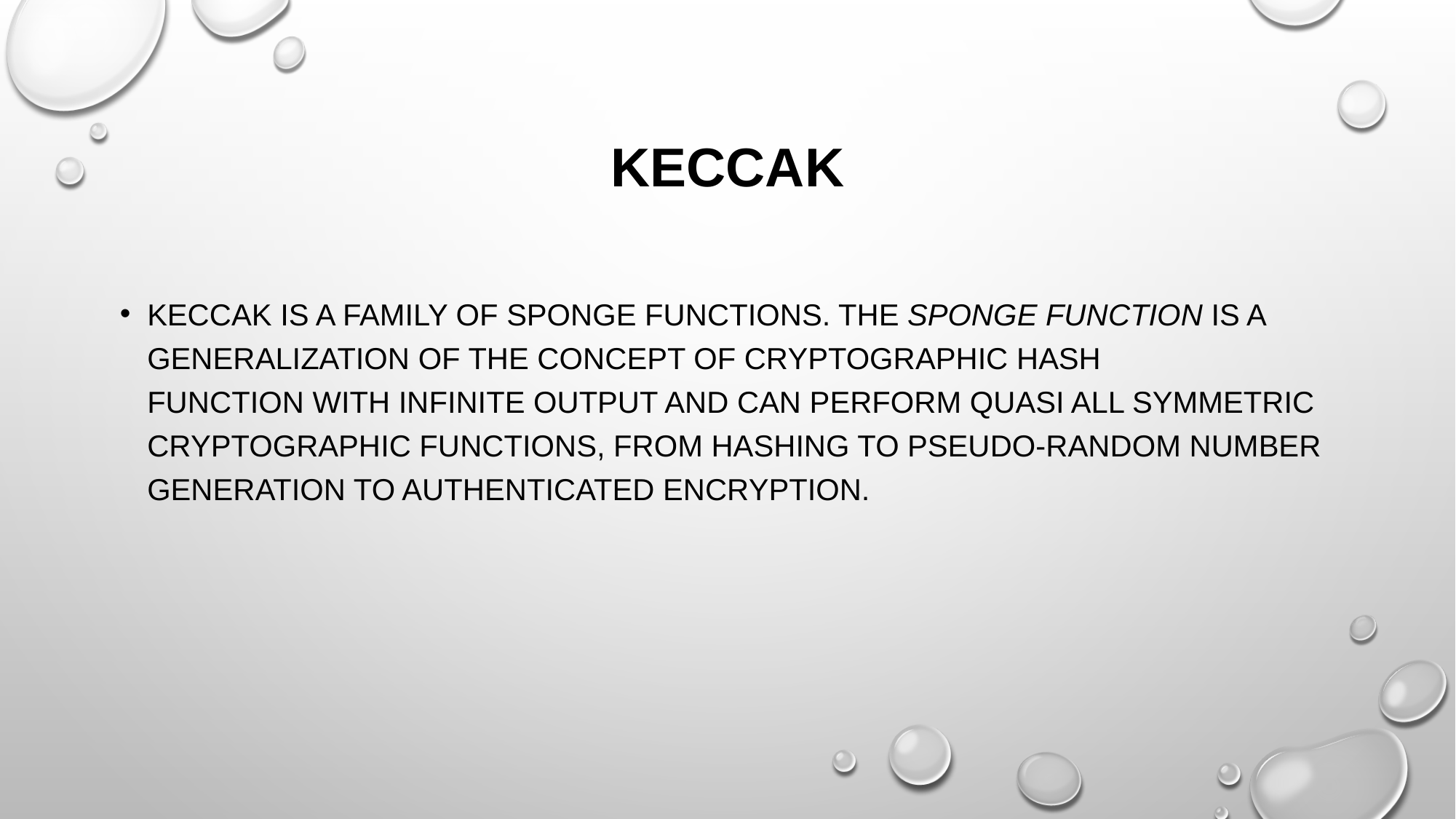

# Keccak
Keccak is a family of sponge functions. The sponge function is a generalization of the concept of cryptographic hash function with infinite output and can perform quasi all symmetric cryptographic functions, from hashing to pseudo-random number generation to authenticated encryption.